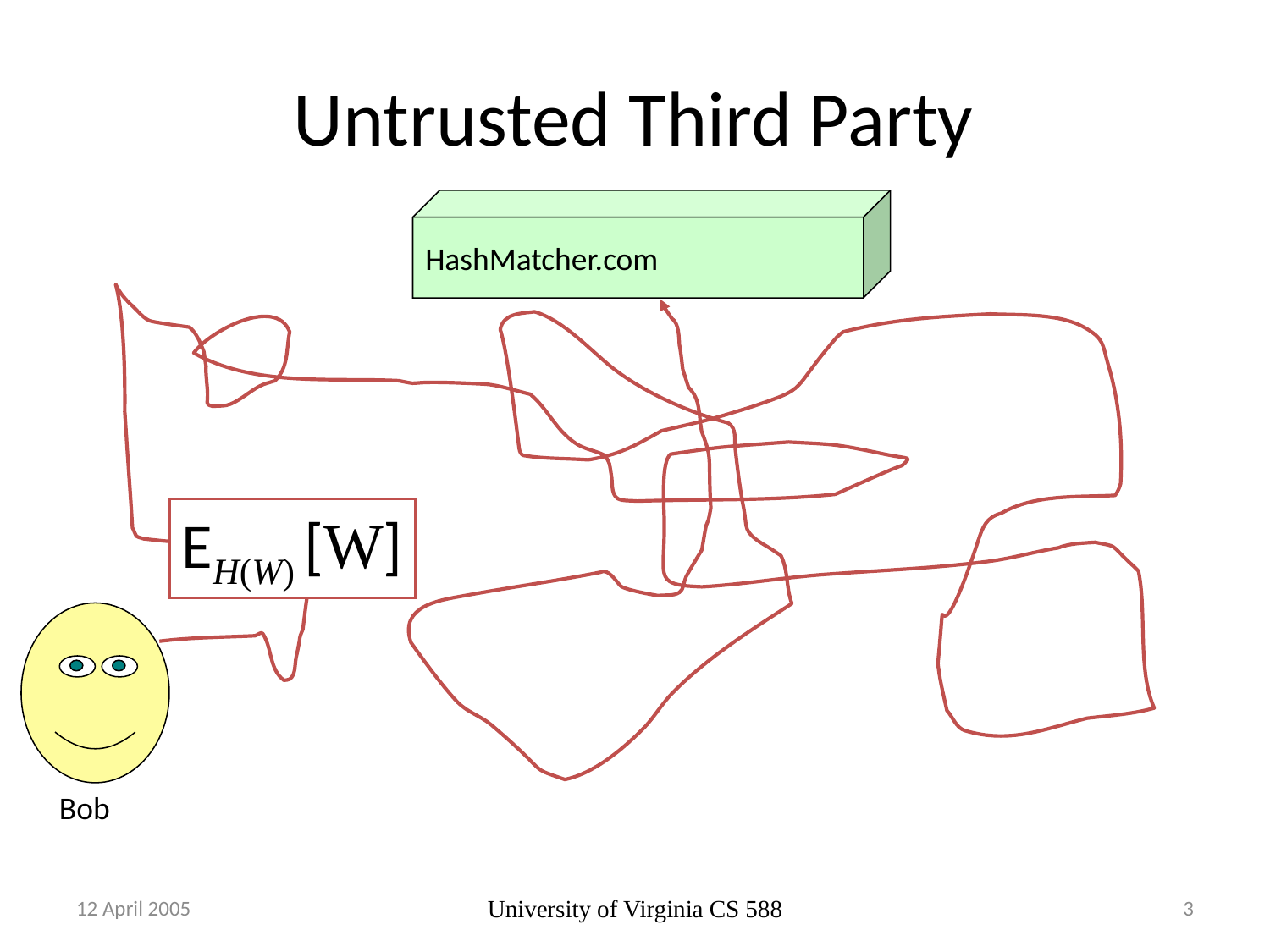

# Untrusted Third Party
HashMatcher.com

EH(W) [W]

Bob
12 April 2005
University of Virginia CS 588
3